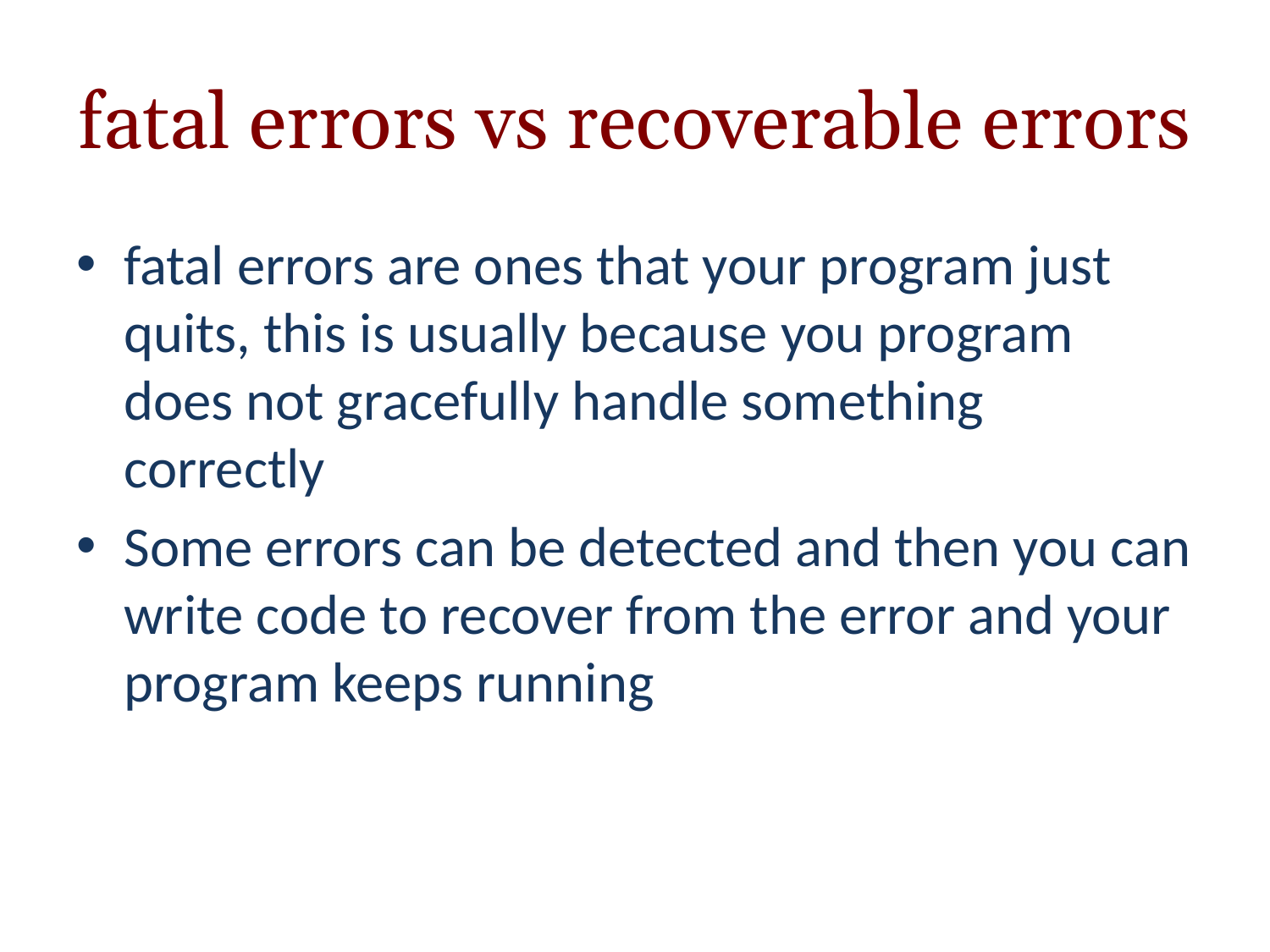

# fatal errors vs recoverable errors
fatal errors are ones that your program just quits, this is usually because you program does not gracefully handle something correctly
Some errors can be detected and then you can write code to recover from the error and your program keeps running